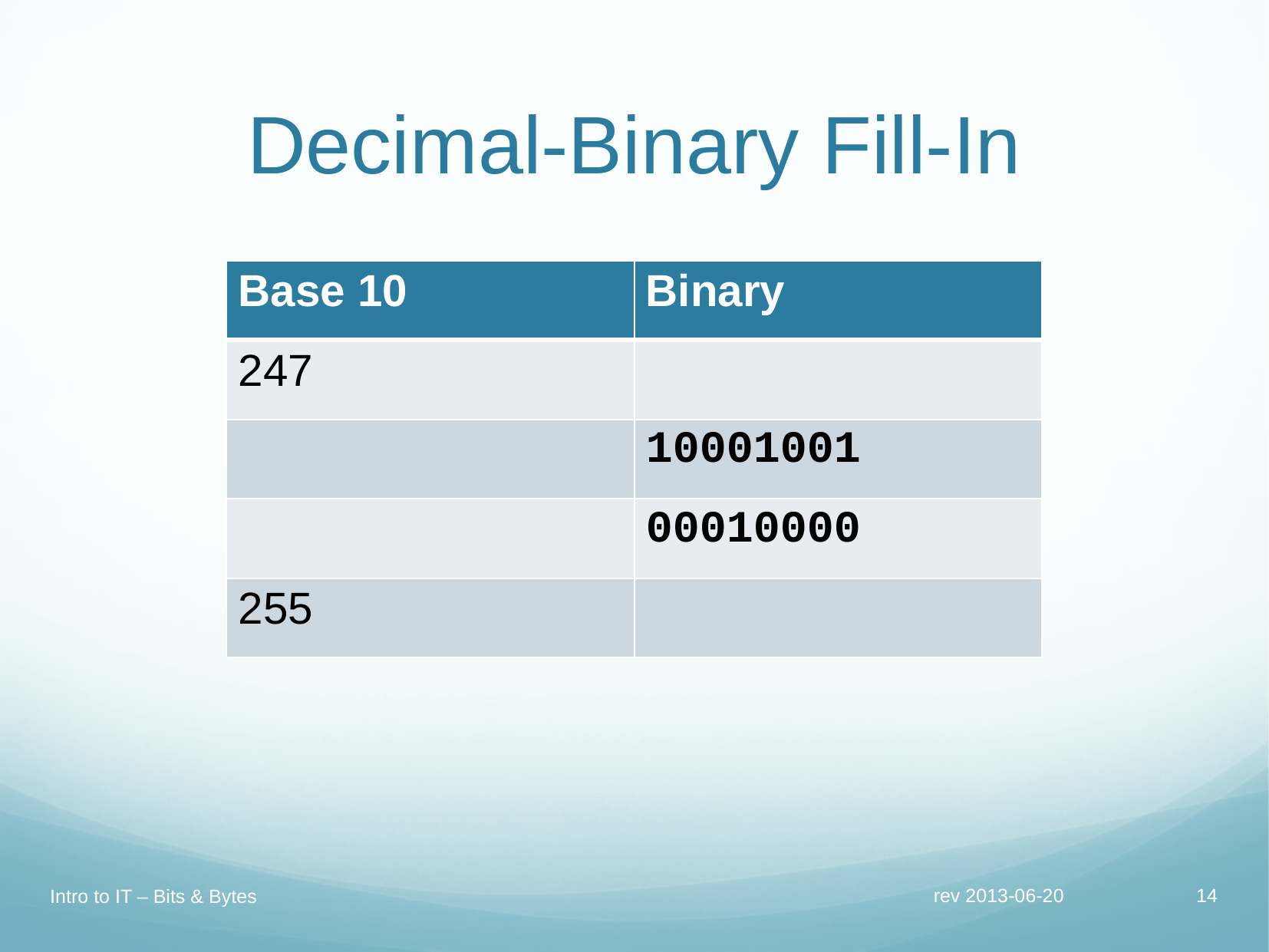

# Decimal-Binary Fill-In
| Base 10 | Binary |
| --- | --- |
| 247 |  |
|  | 10001001 |
|  | 00010000 |
| 255 |  |